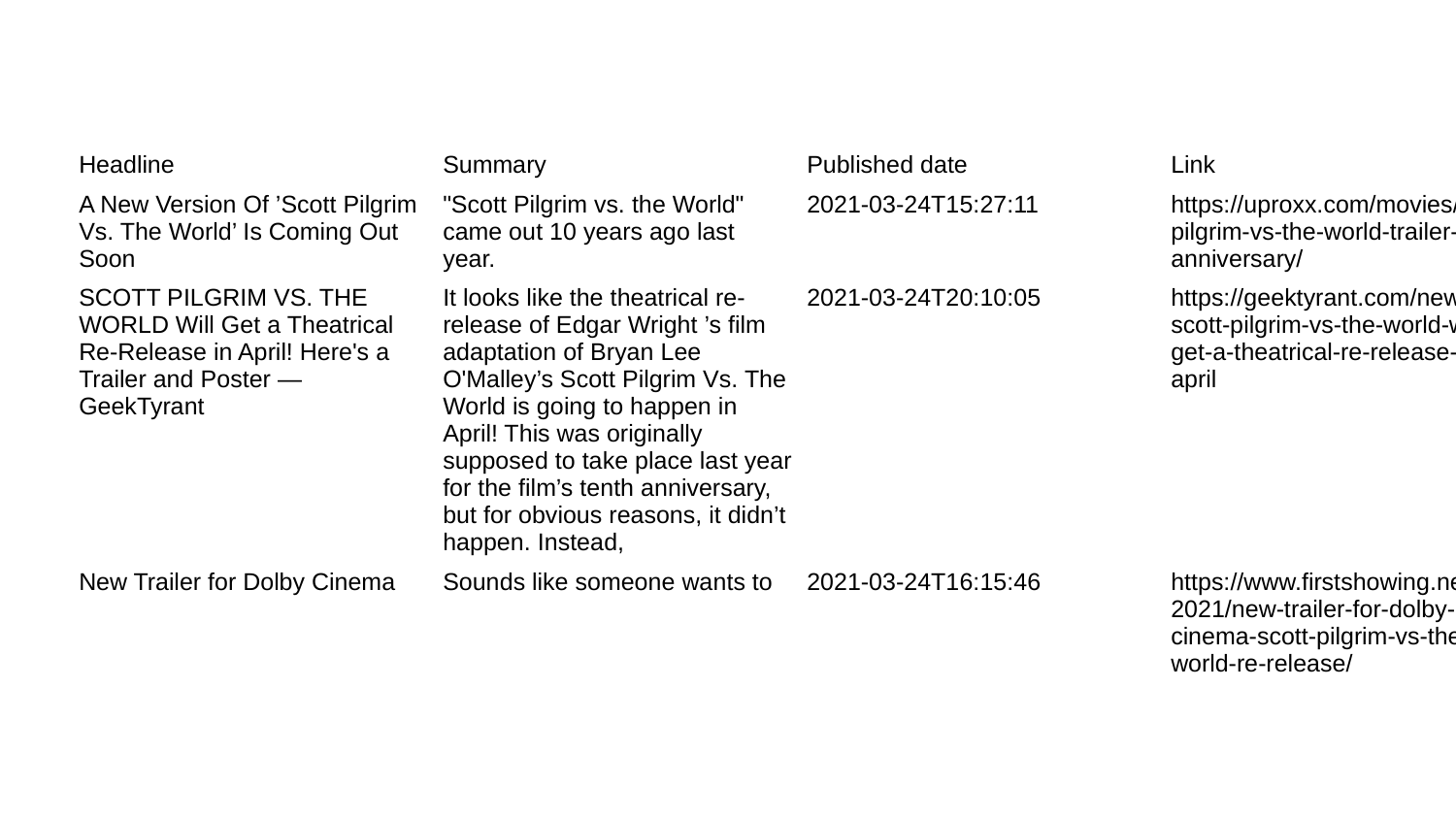

| Headline | Summary | Published date | Link |
| --- | --- | --- | --- |
| A New Version Of ’Scott Pilgrim Vs. The World’ Is Coming Out Soon | "Scott Pilgrim vs. the World" came out 10 years ago last year. | 2021-03-24T15:27:11 | https://uproxx.com/movies/scott-pilgrim-vs-the-world-trailer-anniversary/ |
| SCOTT PILGRIM VS. THE WORLD Will Get a Theatrical Re-Release in April! Here's a Trailer and Poster — GeekTyrant | It looks like the theatrical re-release of Edgar Wright ’s film adaptation of Bryan Lee O'Malley’s Scott Pilgrim Vs. The World is going to happen in April! This was originally supposed to take place last year for the film’s tenth anniversary, but for obvious reasons, it didn’t happen. Instead, | 2021-03-24T20:10:05 | https://geektyrant.com/news/scott-pilgrim-vs-the-world-will-get-a-theatrical-re-release-in-april |
| New Trailer for Dolby Cinema | Sounds like someone wants to | 2021-03-24T16:15:46 | https://www.firstshowing.net/2021/new-trailer-for-dolby-cinema-scott-pilgrim-vs-the-world-re-release/ |